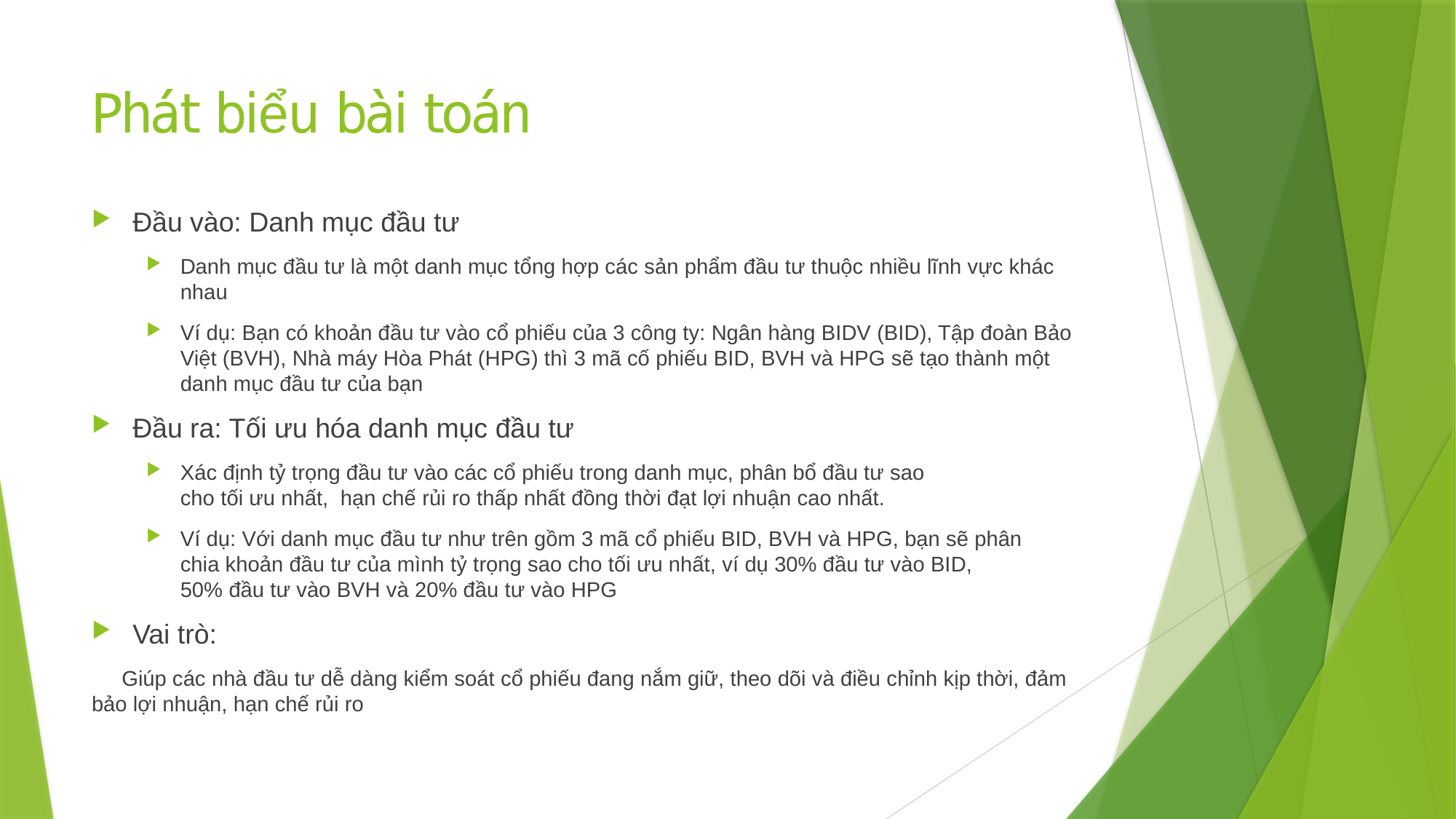

# Phát biểu bài toán

Đầu vào: Danh mục đầu tư
Danh mục đầu tư là một danh mục tổng hợp các sản phẩm đầu tư thuộc nhiều lĩnh vực khác nhau
Ví dụ: Bạn có khoản đầu tư vào cổ phiếu của 3 công ty: Ngân hàng BIDV (BID), Tập đoàn Bảo Việt (BVH), Nhà máy Hòa Phát (HPG) thì 3 mã cố phiếu BID, BVH và HPG sẽ tạo thành một danh mục đầu tư của bạn
Đầu ra: Tối ưu hóa danh mục đầu tư
Xác định tỷ trọng đầu tư vào các cổ phiếu trong danh mục, phân bổ đầu tư sao cho tối ưu nhất,  hạn chế rủi ro thấp nhất đồng thời đạt lợi nhuận cao nhất.
Ví dụ: Với danh mục đầu tư như trên gồm 3 mã cổ phiếu BID, BVH và HPG, bạn sẽ phân chia khoản đầu tư của mình tỷ trọng sao cho tối ưu nhất, ví dụ 30% đầu tư vào BID, 50% đầu tư vào BVH và 20% đầu tư vào HPG
Vai trò:
     Giúp các nhà đầu tư dễ dàng kiểm soát cổ phiếu đang nắm giữ, theo dõi và điều chỉnh kịp thời, đảm bảo lợi nhuận, hạn chế rủi ro